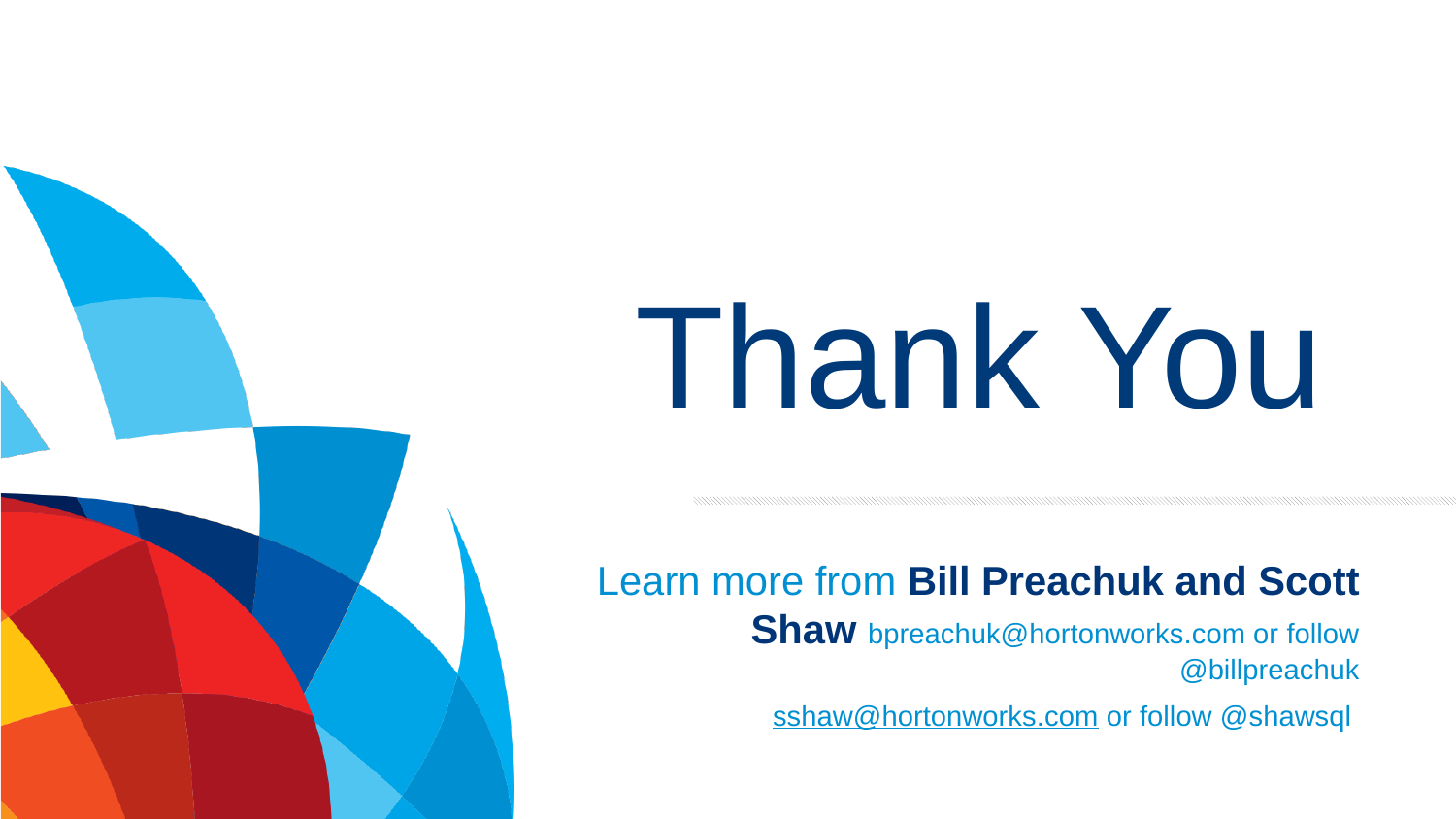

# Thank You

Learn more from Bill Preachuk and Scott Shaw bpreachuk@hortonworks.com or follow @billpreachuk
sshaw@hortonworks.com or follow @shawsql